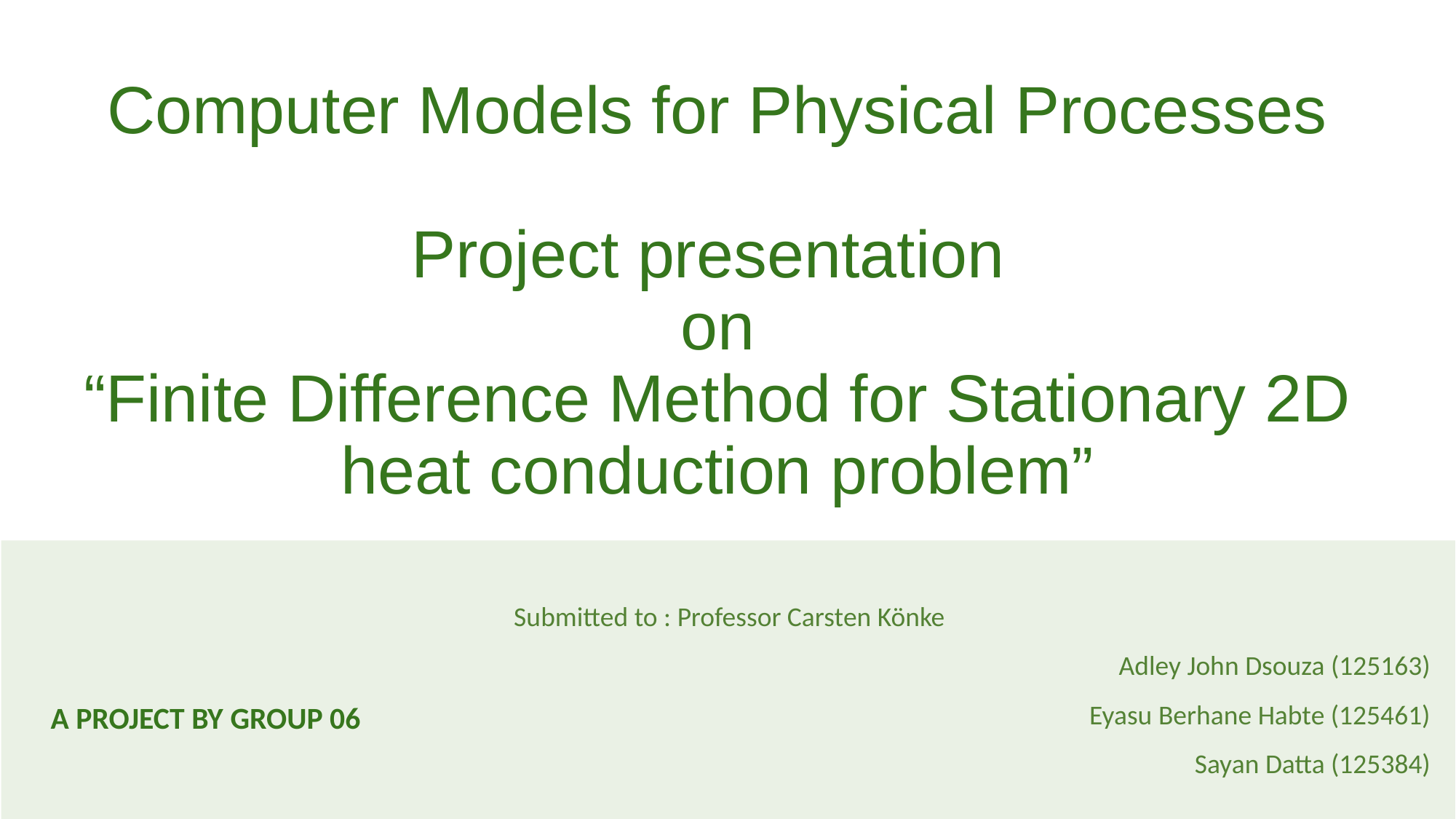

# Computer Models for Physical Processes Project presentation on “Finite Difference Method for Stationary 2D heat conduction problem”

Submitted to : Professor Carsten Könke
Adley John Dsouza (125163)
Eyasu Berhane Habte (125461)
Sayan Datta (125384)
A PROJECT BY GROUP 06